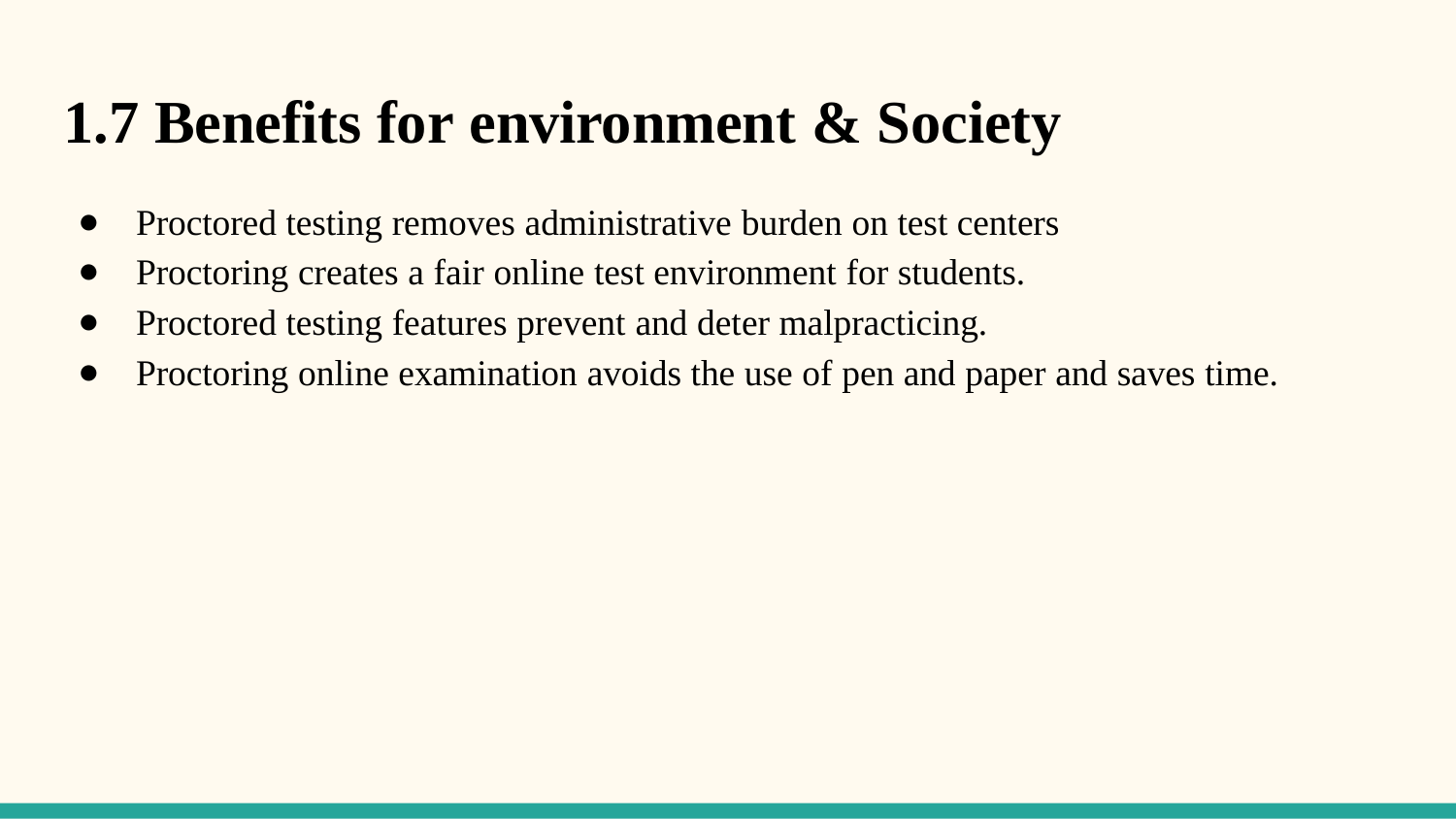

# 1.7 Benefits for environment & Society
Proctored testing removes administrative burden on test centers
Proctoring creates a fair online test environment for students.
Proctored testing features prevent and deter malpracticing.
Proctoring online examination avoids the use of pen and paper and saves time.